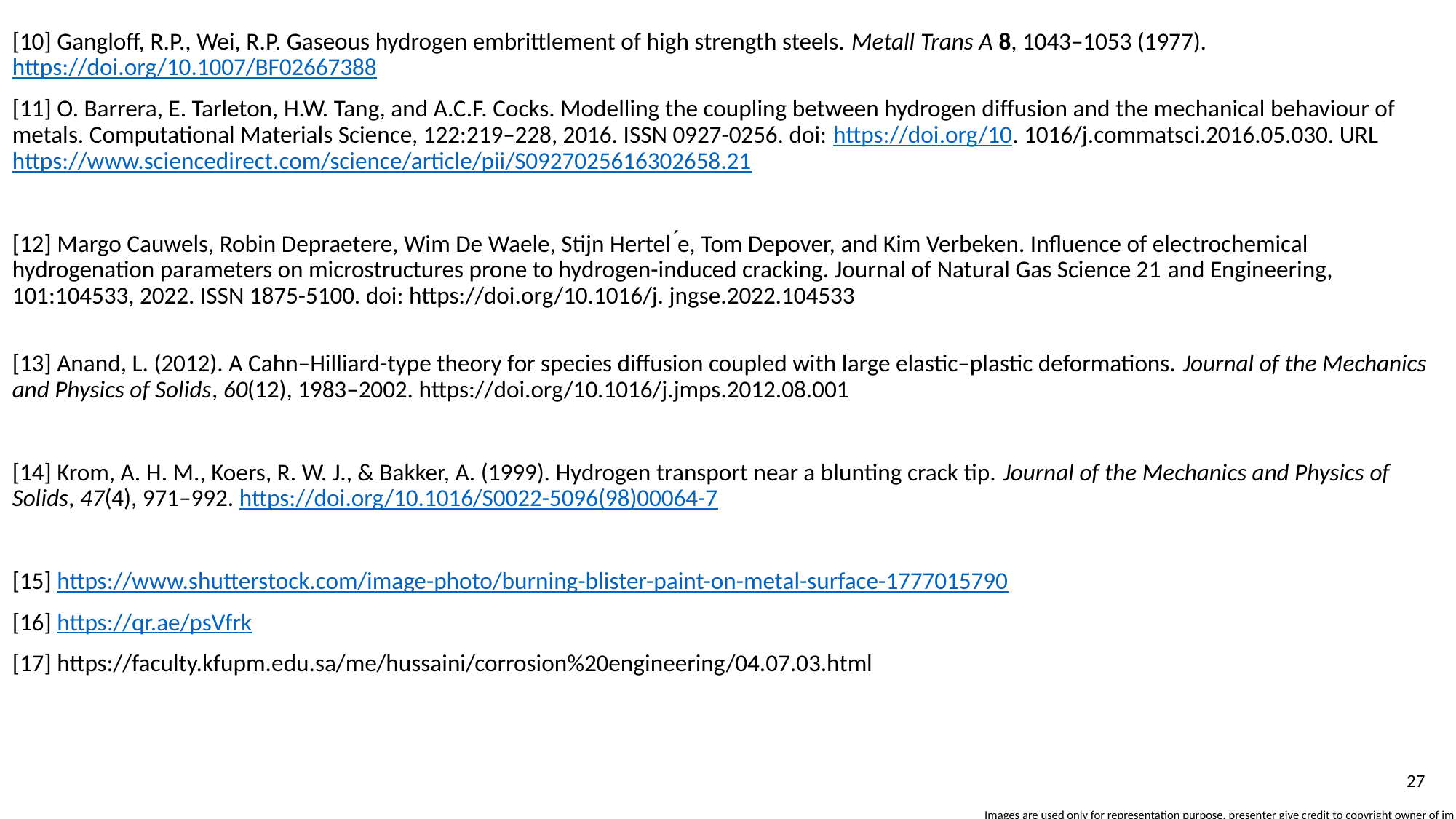

[10] Gangloff, R.P., Wei, R.P. Gaseous hydrogen embrittlement of high strength steels. Metall Trans A 8, 1043–1053 (1977). https://doi.org/10.1007/BF02667388
[11] O. Barrera, E. Tarleton, H.W. Tang, and A.C.F. Cocks. Modelling the coupling between hydrogen diffusion and the mechanical behaviour of metals. Computational Materials Science, 122:219–228, 2016. ISSN 0927-0256. doi: https://doi.org/10. 1016/j.commatsci.2016.05.030. URL https://www.sciencedirect.com/science/article/pii/S0927025616302658.21

[12] Margo Cauwels, Robin Depraetere, Wim De Waele, Stijn Hertel ́e, Tom Depover, and Kim Verbeken. Influence of electrochemical hydrogenation parameters on microstructures prone to hydrogen-induced cracking. Journal of Natural Gas Science 21 and Engineering, 101:104533, 2022. ISSN 1875-5100. doi: https://doi.org/10.1016/j. jngse.2022.104533
[13] Anand, L. (2012). A Cahn–Hilliard-type theory for species diffusion coupled with large elastic–plastic deformations. Journal of the Mechanics and Physics of Solids, 60(12), 1983–2002. https://doi.org/10.1016/j.jmps.2012.08.001

[14] Krom, A. H. M., Koers, R. W. J., & Bakker, A. (1999). Hydrogen transport near a blunting crack tip. Journal of the Mechanics and Physics of Solids, 47(4), 971–992. https://doi.org/10.1016/S0022-5096(98)00064-7

[15] https://www.shutterstock.com/image-photo/burning-blister-paint-on-metal-surface-1777015790
[16] https://qr.ae/psVfrk
[17] https://faculty.kfupm.edu.sa/me/hussaini/corrosion%20engineering/04.07.03.html
#
27
Images are used only for representation purpose, presenter give credit to copyright owner of images.